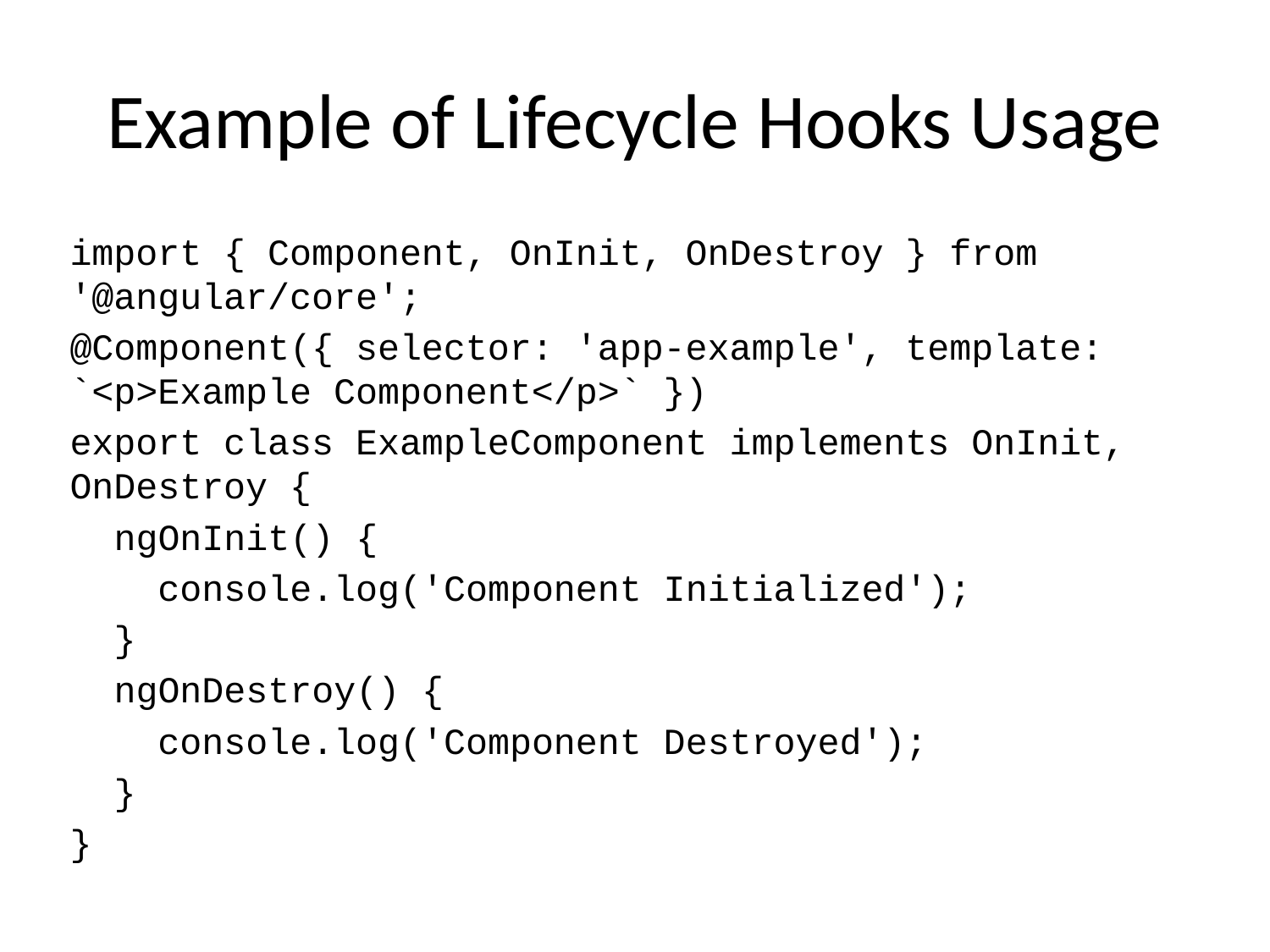

# Example of Lifecycle Hooks Usage
import { Component, OnInit, OnDestroy } from '@angular/core';
@Component({ selector: 'app-example', template: `<p>Example Component</p>` })
export class ExampleComponent implements OnInit, OnDestroy {
  ngOnInit() {
    console.log('Component Initialized');
  }
  ngOnDestroy() {
    console.log('Component Destroyed');
  }
}